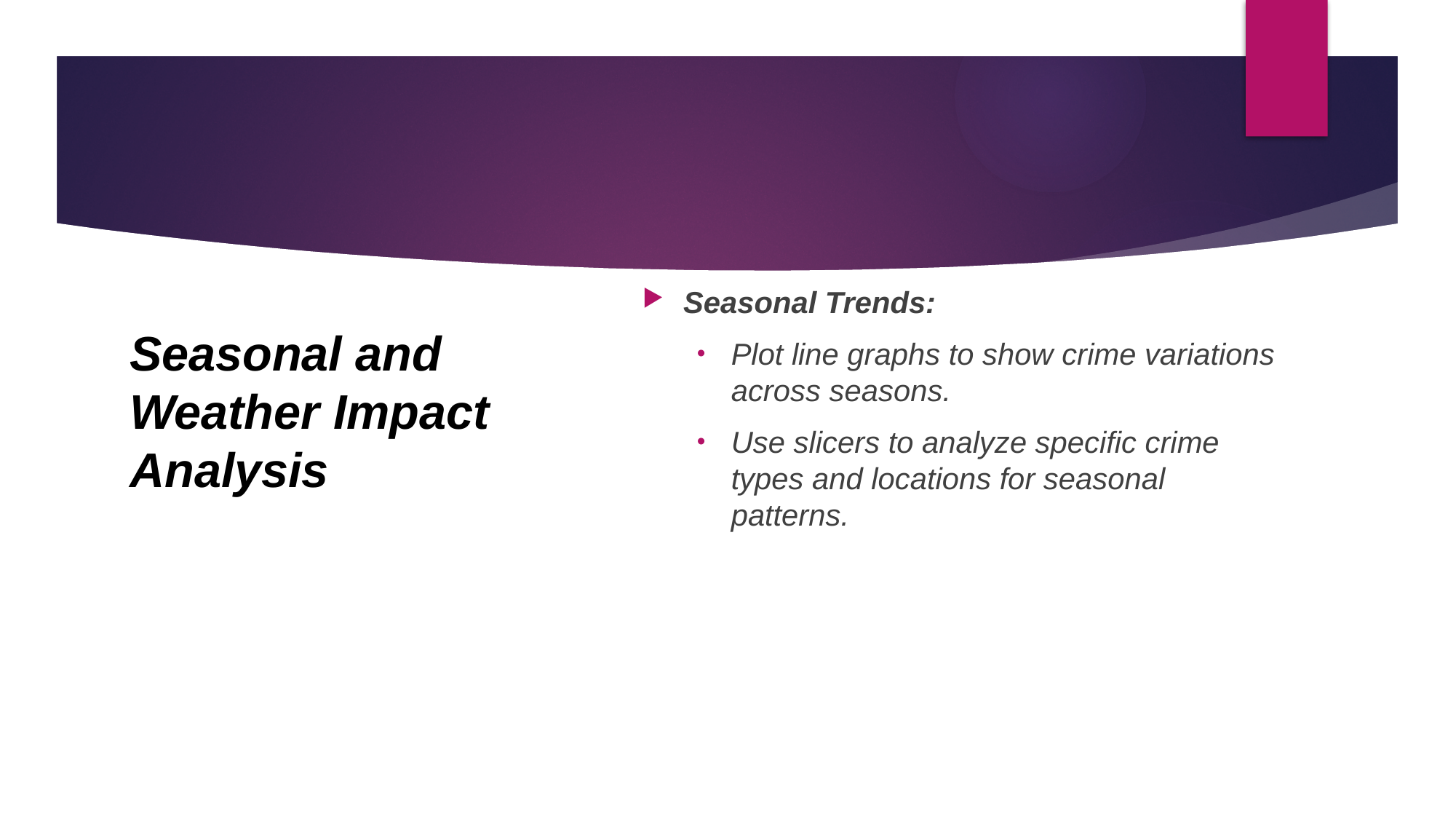

Seasonal Trends:
Plot line graphs to show crime variations across seasons.
Use slicers to analyze specific crime types and locations for seasonal patterns.
# Seasonal and Weather Impact Analysis